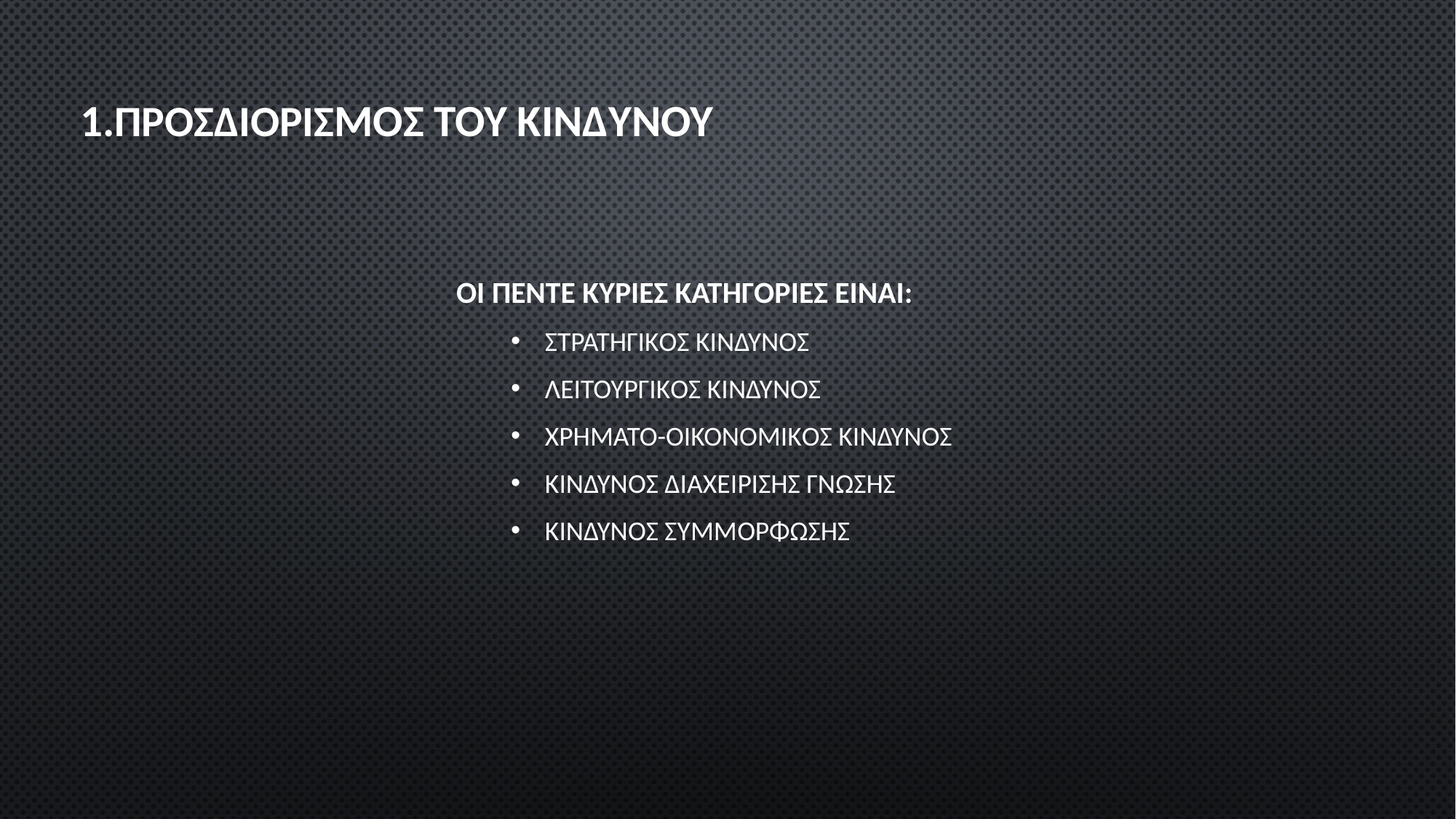

# 1.ΠΡΟΣΔΙΟΡΙΣΜΟΣ ΤΟΥ ΚΙΝΔΥΝΟΥ
ΟΙ ΠΕΝΤΕ ΚΥΡΙΕΣ ΚΑΤΗΓΟΡΙΕΣ ΕΙΝΑΙ:
ΣΤΡΑΤΗΓΙΚΟΣ ΚΙΝΔΥΝΟΣ
ΛΕΙΤΟΥΡΓΙΚΟΣ ΚΙΝΔΥΝΟΣ
ΧΡΗΜΑΤΟ-ΟΙΚΟΝΟΜΙΚΟΣ ΚΙΝΔΥΝΟΣ
ΚΙΝΔΥΝΟΣ ΔΙΑΧΕΙΡΙΣΗΣ ΓΝΩΣΗΣ
ΚΙΝΔΥΝΟΣ ΣΥΜΜΟΡΦΩΣΗΣ